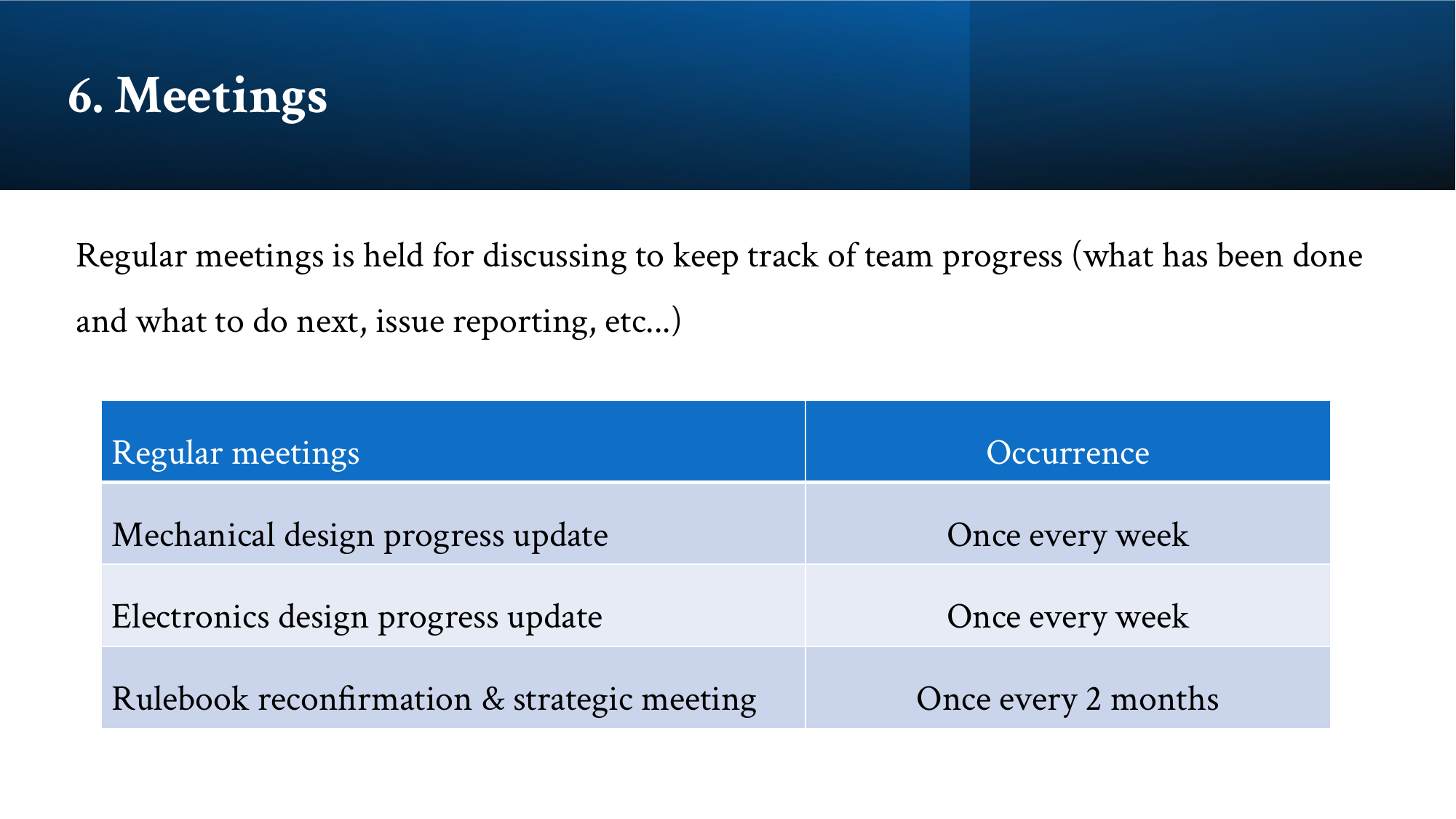

# 6. Meetings
Regular meetings is held for discussing to keep track of team progress (what has been done and what to do next, issue reporting, etc...)
| Regular meetings | Occurrence |
| --- | --- |
| Mechanical design progress update | Once every week |
| Electronics design progress update | Once every week |
| Rulebook reconfirmation & strategic meeting | Once every 2 months |